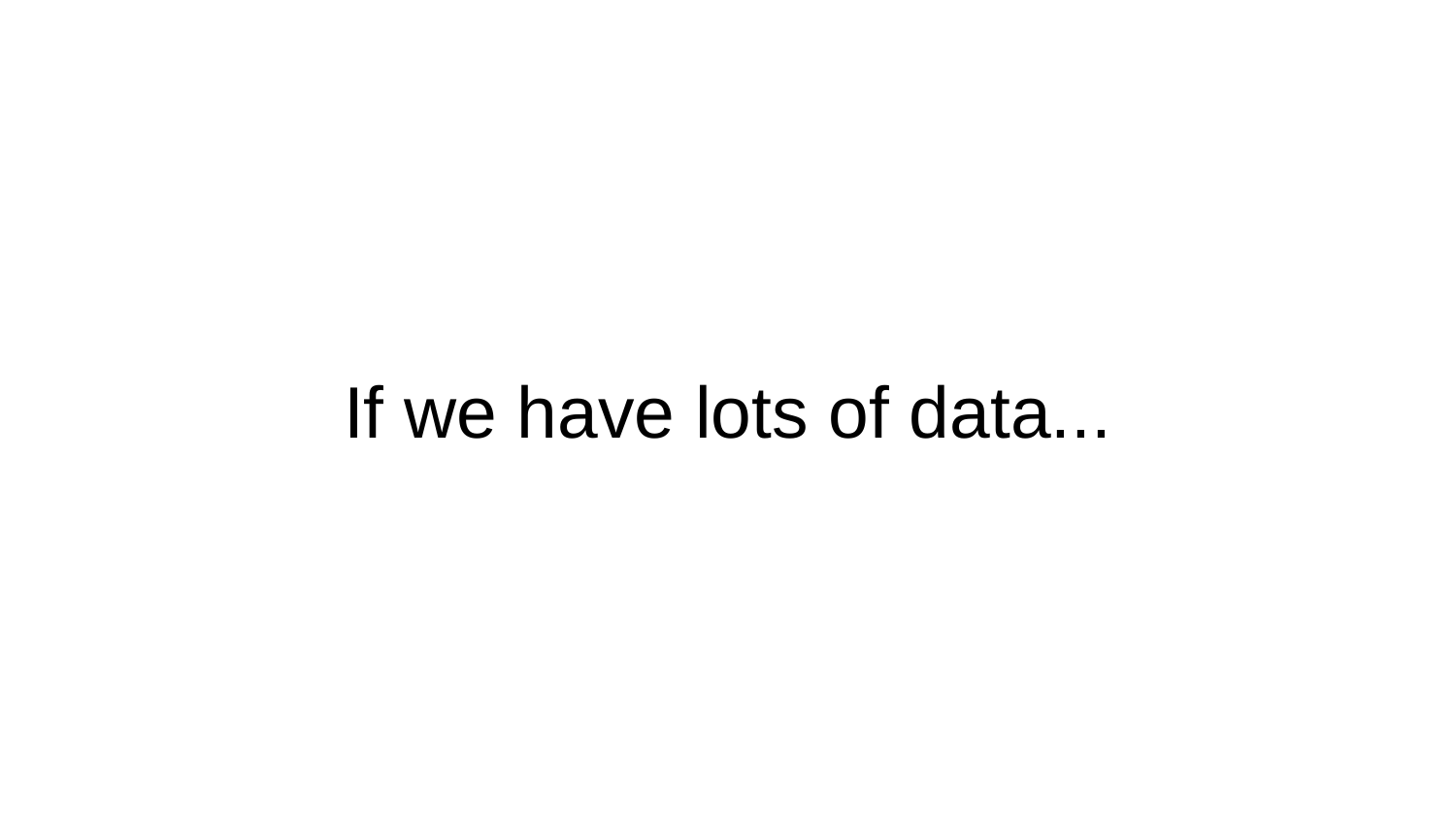

# If we have lots of data...